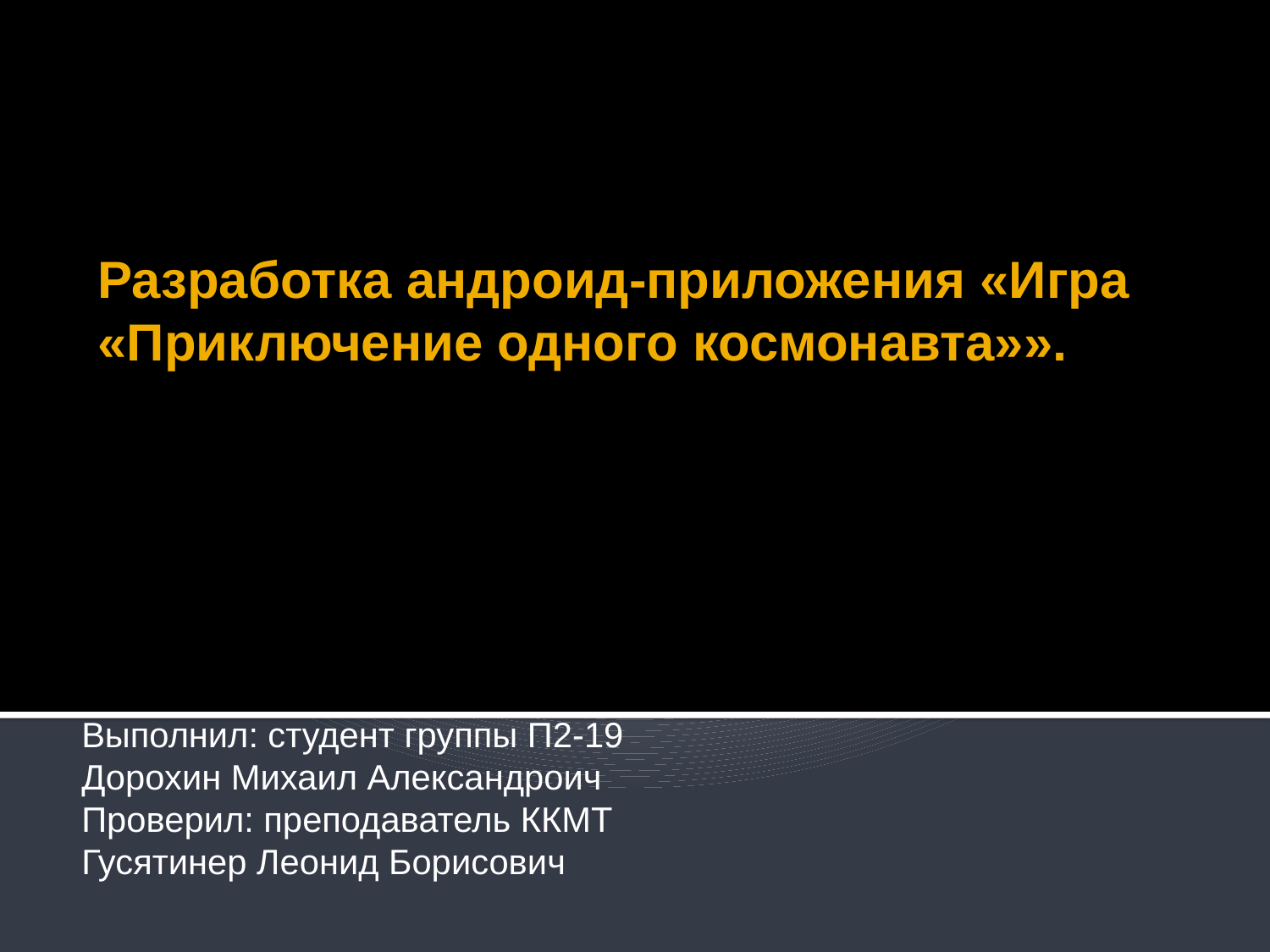

# Разработка андроид-приложения «Игра «Приключение одного космонавта»».
Выполнил: студент группы П2-19
Дорохин Михаил Александроич
Проверил: преподаватель ККМТ
Гусятинер Леонид Борисович